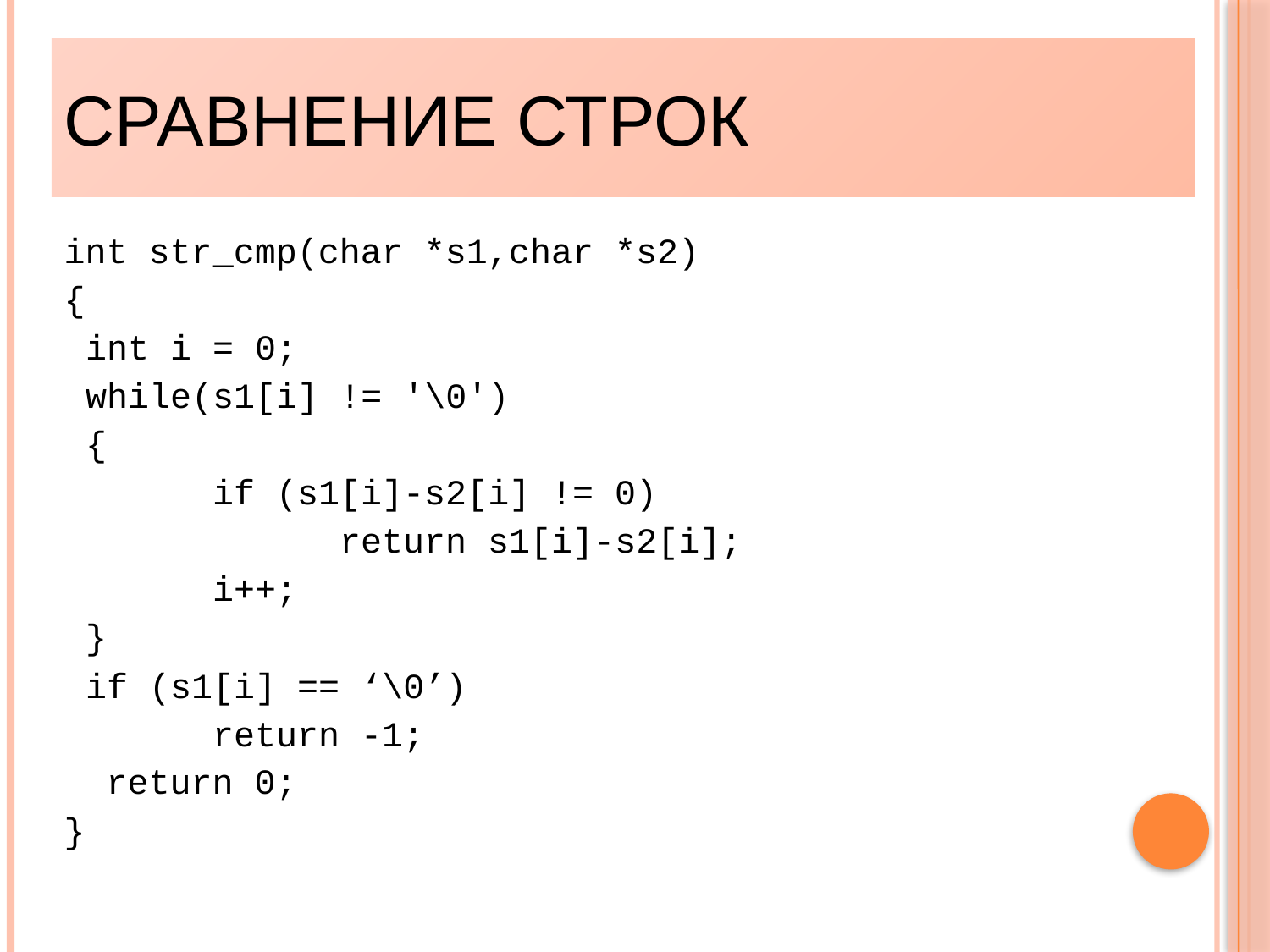

Cравнение строк
int str_cmp(char *s1,char *s2)
{
	int i = 0;
	while(s1[i] != '\0')
	{
  	if (s1[i]-s2[i] != 0)
			return s1[i]-s2[i];
		i++;
 	}
	if (s1[i] == ‘\0’)
		return -1;
  return 0;
}